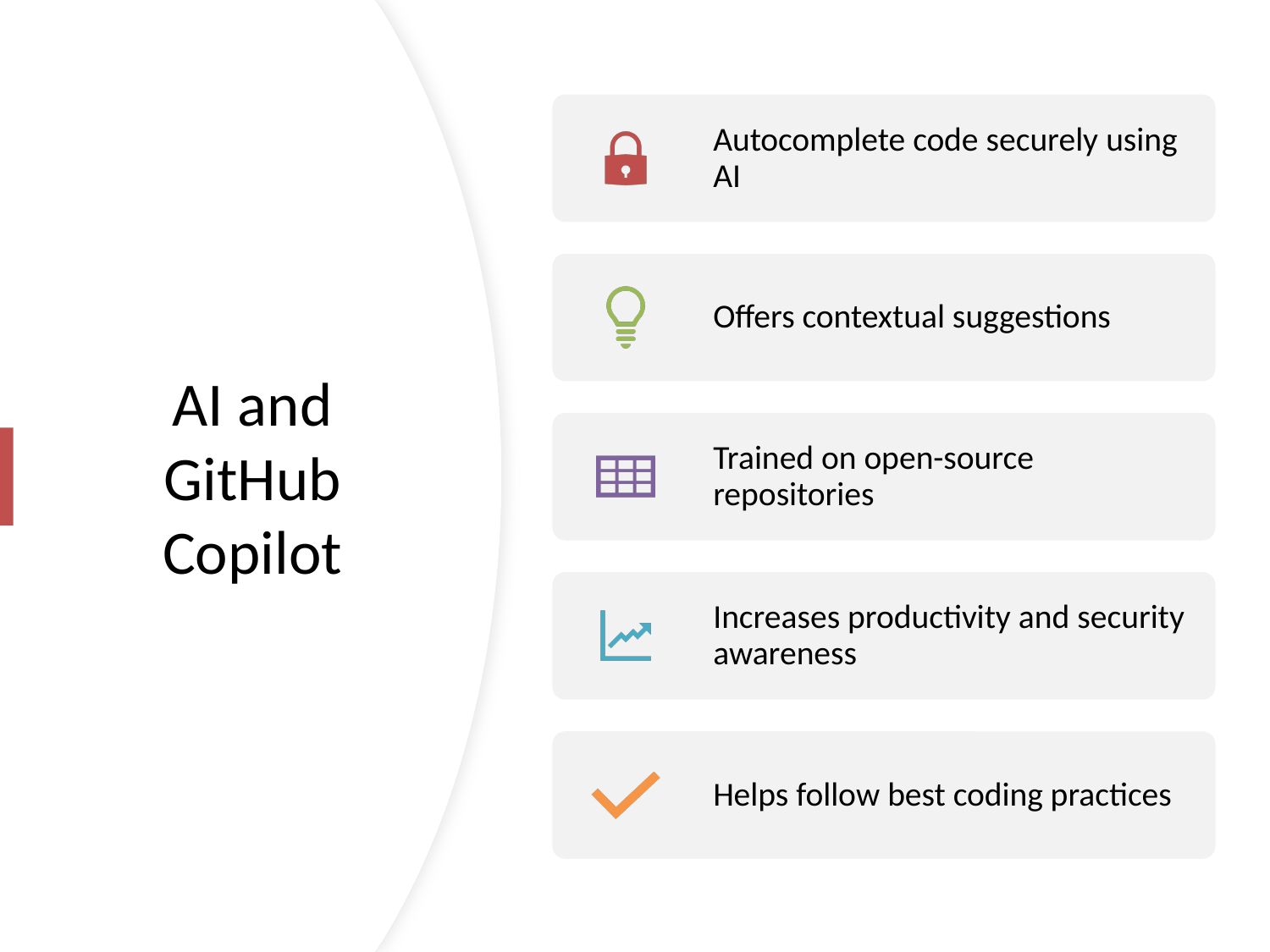

Autocomplete code securely using AI
Offers contextual suggestions
Trained on open-source repositories
Increases productivity and security awareness
Helps follow best coding practices
# AI and GitHub Copilot